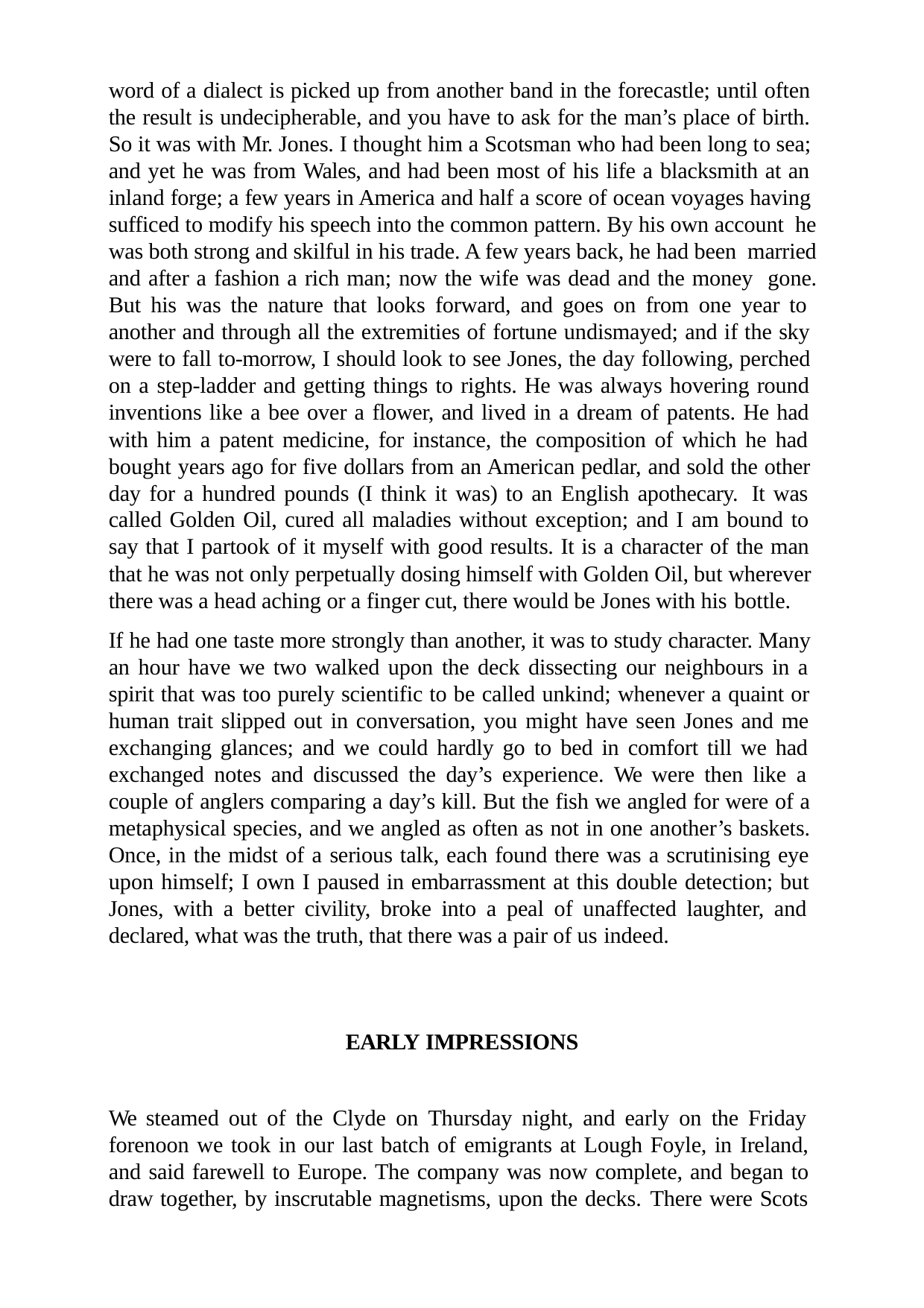

word of a dialect is picked up from another band in the forecastle; until often  the result is undecipherable, and you have to ask for the man’s place of birth.  So it was with Mr. Jones. I thought him a Scotsman who had been long to sea;  and yet he was from Wales, and had been most of his life a blacksmith at an  inland forge; a few years in America and half a score of ocean voyages having  sufficed to modify his speech into the common pattern. By his own account  he was both strong and skilful in his trade. A few years back, he had been  married and after a fashion a rich man; now the wife was dead and the money  gone. But his was the nature that looks forward, and goes on from one year to  another and through all the extremities of fortune undismayed; and if the sky  were to fall to-morrow, I should look to see Jones, the day following, perched  on a step-ladder and getting things to rights. He was always hovering round  inventions like a bee over a flower, and lived in a dream of patents. He had  with him a patent medicine, for instance, the composition of which he had  bought years ago for five dollars from an American pedlar, and sold the other  day for a hundred pounds (I think it was) to an English apothecary. It was  called Golden Oil, cured all maladies without exception; and I am bound to  say that I partook of it myself with good results. It is a character of the man  that he was not only perpetually dosing himself with Golden Oil, but wherever  there was a head aching or a finger cut, there would be Jones with his bottle.
If he had one taste more strongly than another, it was to study character. Many  an hour have we two walked upon the deck dissecting our neighbours in a  spirit that was too purely scientific to be called unkind; whenever a quaint or  human trait slipped out in conversation, you might have seen Jones and me  exchanging glances; and we could hardly go to bed in comfort till we had  exchanged notes and discussed the day’s experience. We were then like a  couple of anglers comparing a day’s kill. But the fish we angled for were of a  metaphysical species, and we angled as often as not in one another’s baskets.  Once, in the midst of a serious talk, each found there was a scrutinising eye  upon himself; I own I paused in embarrassment at this double detection; but  Jones, with a better civility, broke into a peal of unaffected laughter, and  declared, what was the truth, that there was a pair of us indeed.
EARLY IMPRESSIONS

We steamed out of the Clyde on Thursday night, and early on the Friday  forenoon we took in our last batch of emigrants at Lough Foyle, in Ireland,  and said farewell to Europe. The company was now complete, and began to  draw together, by inscrutable magnetisms, upon the decks. There were Scots